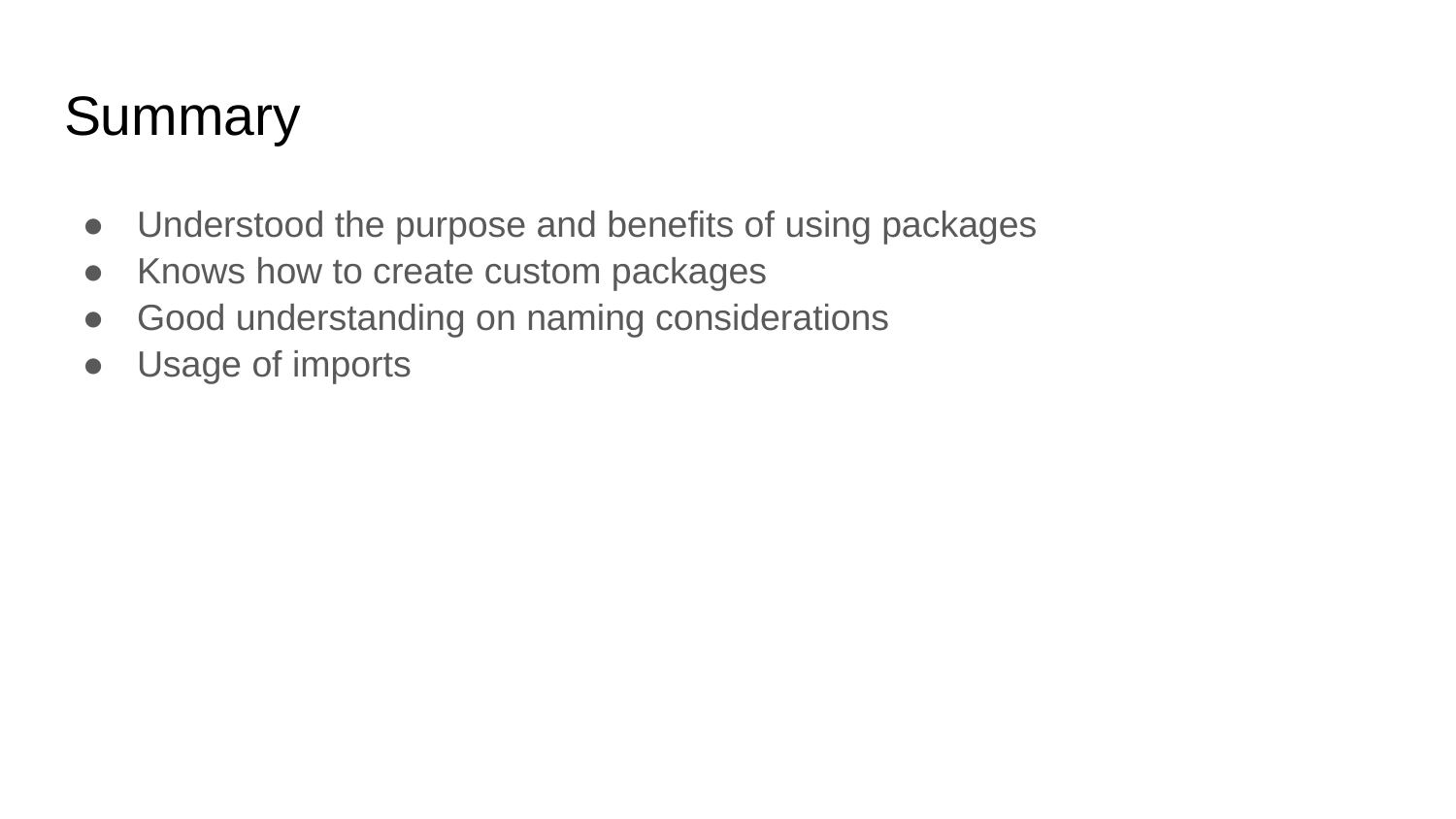

# Summary
Understood the purpose and benefits of using packages
Knows how to create custom packages
Good understanding on naming considerations
Usage of imports